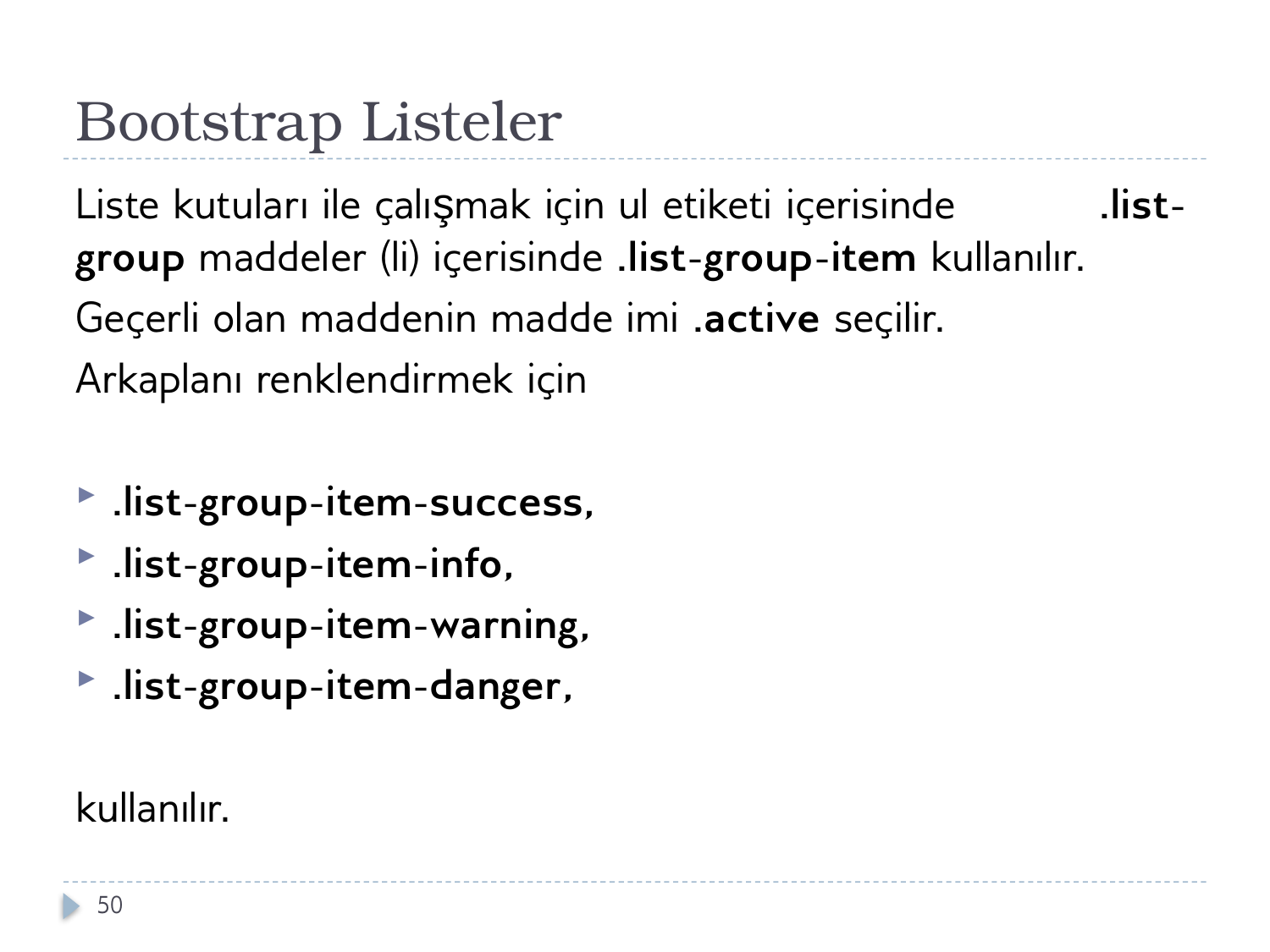

# Bootstrap Listeler
Liste kutuları ile çalışmak için ul etiketi içerisinde           .list-group maddeler (li) içerisinde .list-group-item kullanılır.
Geçerli olan maddenin madde imi .active seçilir.
Arkaplanı renklendirmek için

.list-group-item-success,
.list-group-item-info,
.list-group-item-warning,
.list-group-item-danger,

kullanılır.
50